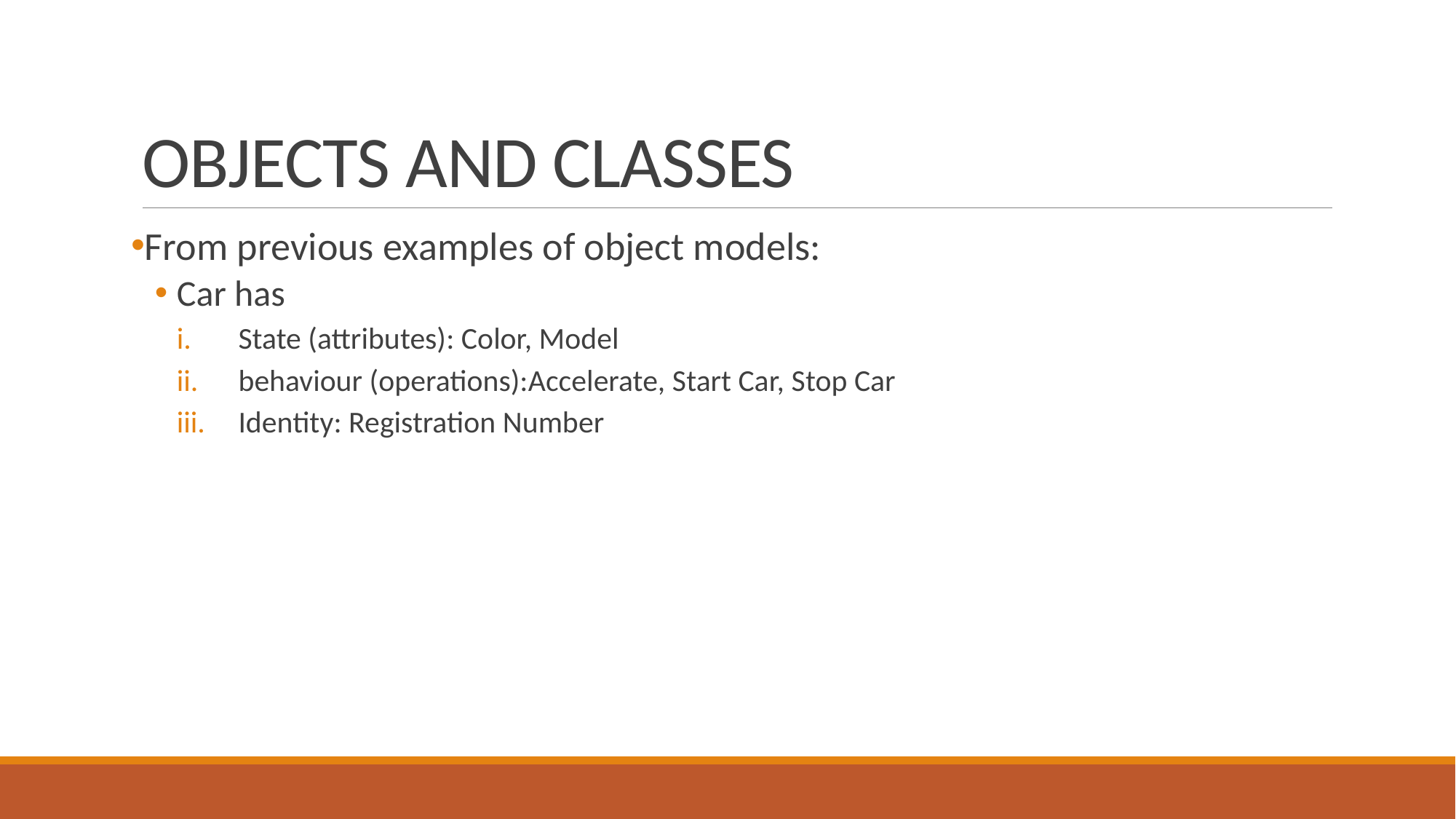

# OBJECTS AND CLASSES
From previous examples of object models:
Car has
State (attributes): Color, Model
behaviour (operations):Accelerate, Start Car, Stop Car
Identity: Registration Number